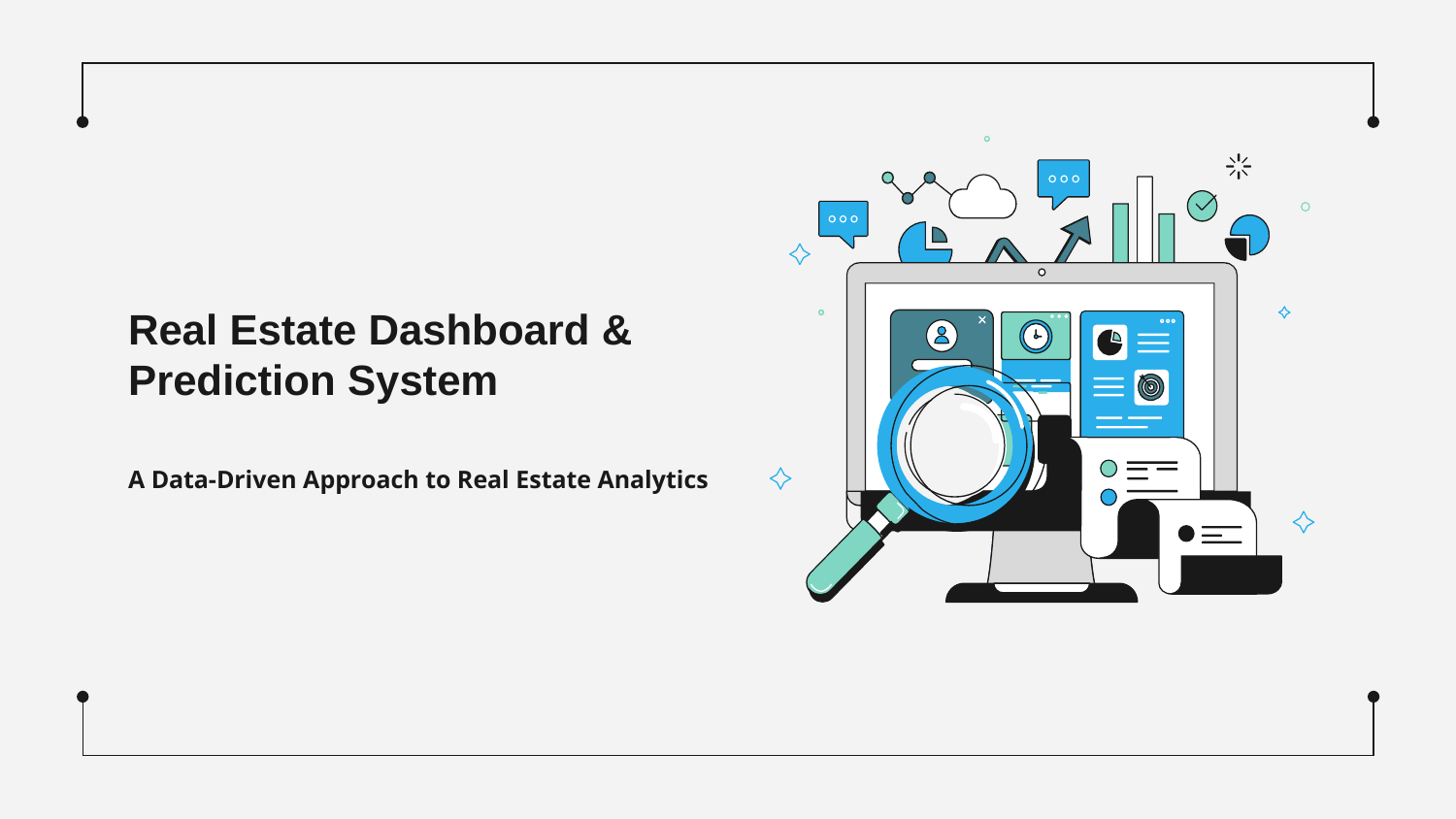

# Real Estate Dashboard & Prediction System
A Data-Driven Approach to Real Estate Analytics